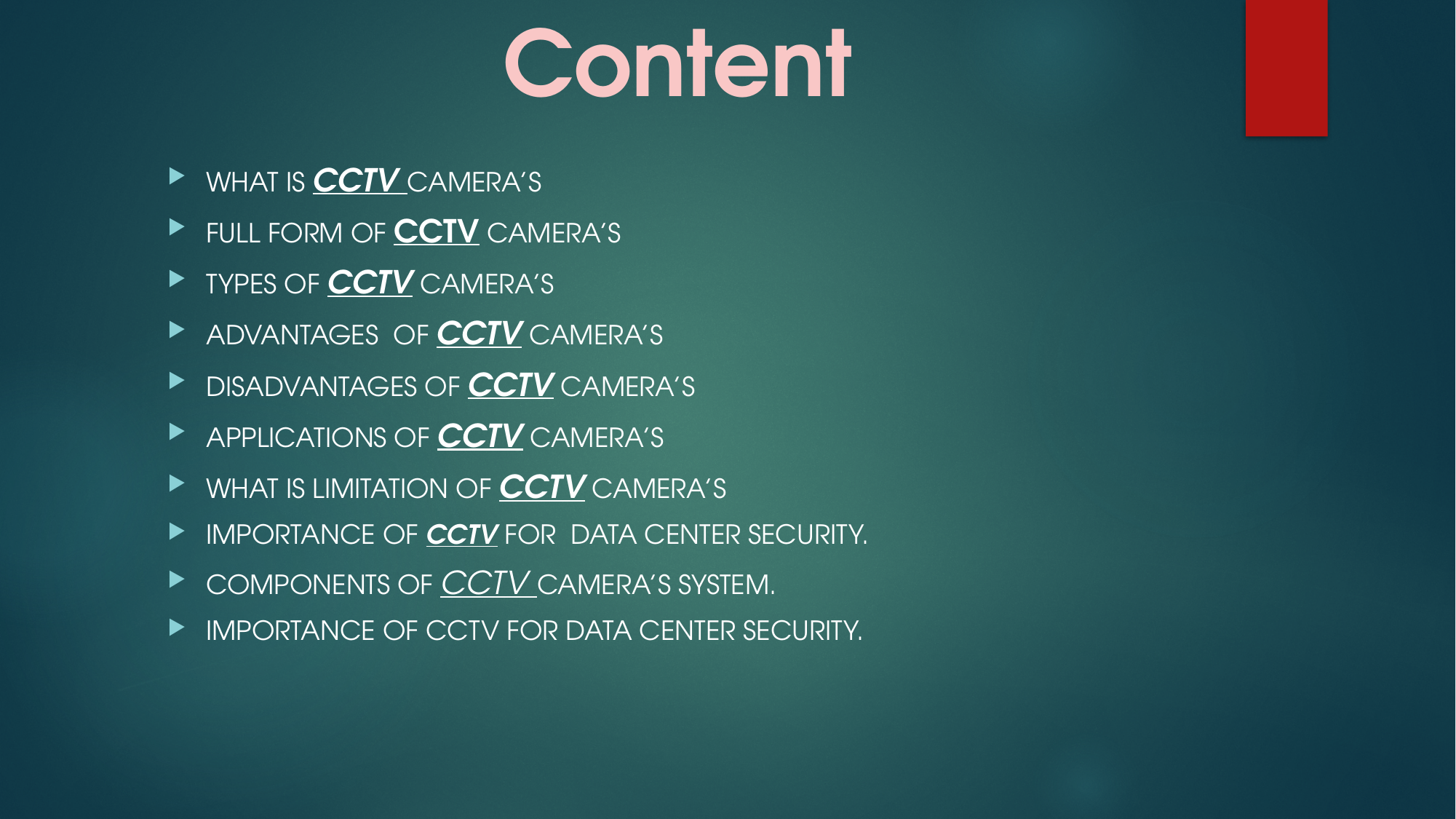

Content
WHAT IS CCTV CAMERA’S
FULL FORM OF CCTV CAMERA’S
TYPES OF CCTV CAMERA’S
ADVANTAGES  OF CCTV CAMERA’S
DISADVANTAGES OF CCTV CAMERA’S
APPLICATIONS OF CCTV CAMERA’S
WHAT IS LIMITATION OF CCTV CAMERA’S
IMPORTANCE OF CCTV FOR  DATA CENTER SECURITY.
COMPONENTS OF CCTV CAMERA’S SYSTEM.
IMPORTANCE OF CCTV FOR DATA CENTER SECURITY.